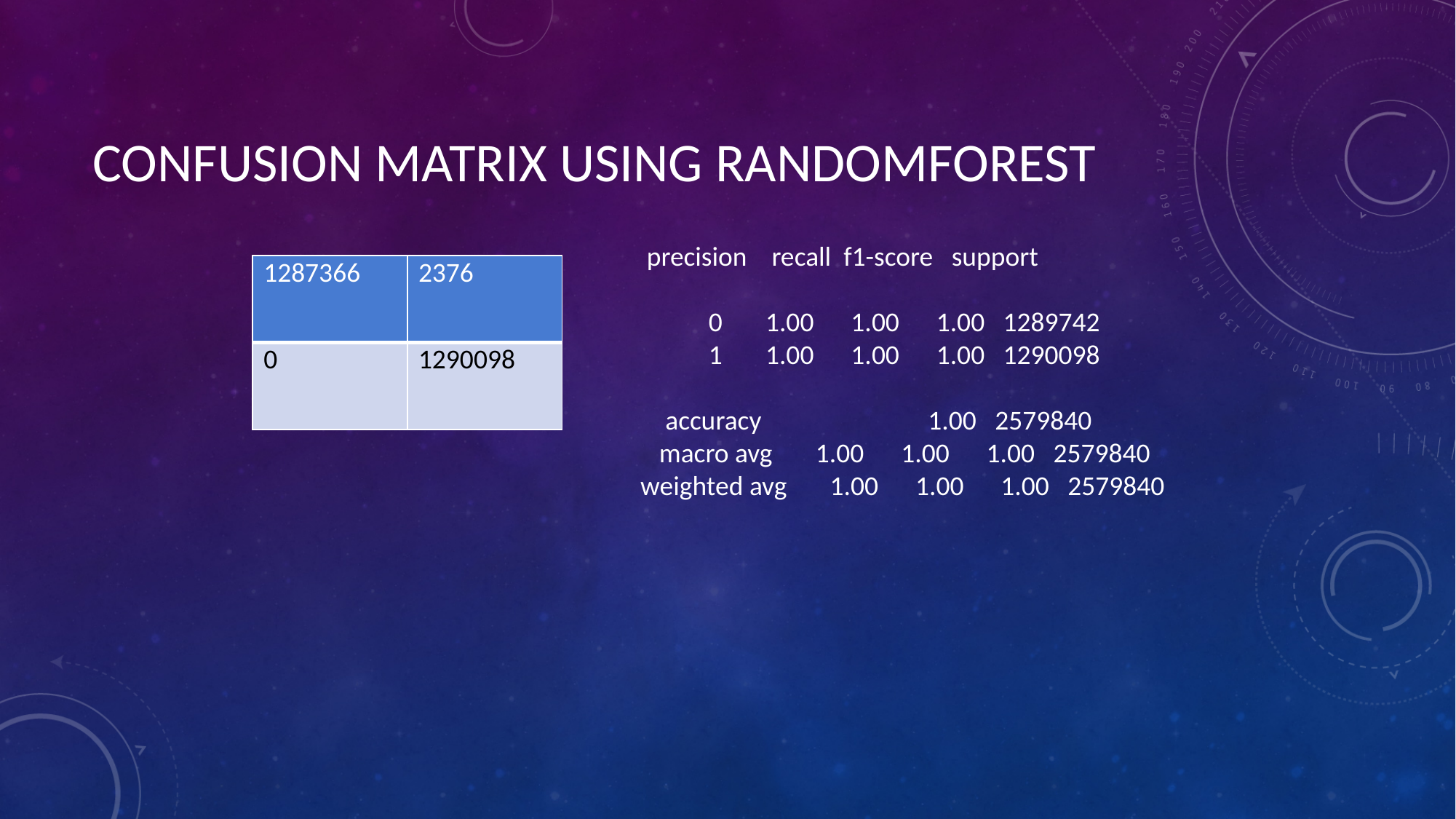

# Confusion matrix using Randomforest
 precision    recall  f1-score   support

           0       1.00      1.00      1.00   1289742
           1       1.00      1.00      1.00   1290098

    accuracy                           1.00   2579840
   macro avg       1.00      1.00      1.00   2579840
weighted avg       1.00      1.00      1.00   2579840
| 1287366 | 2376 |
| --- | --- |
| 0 | 1290098 |